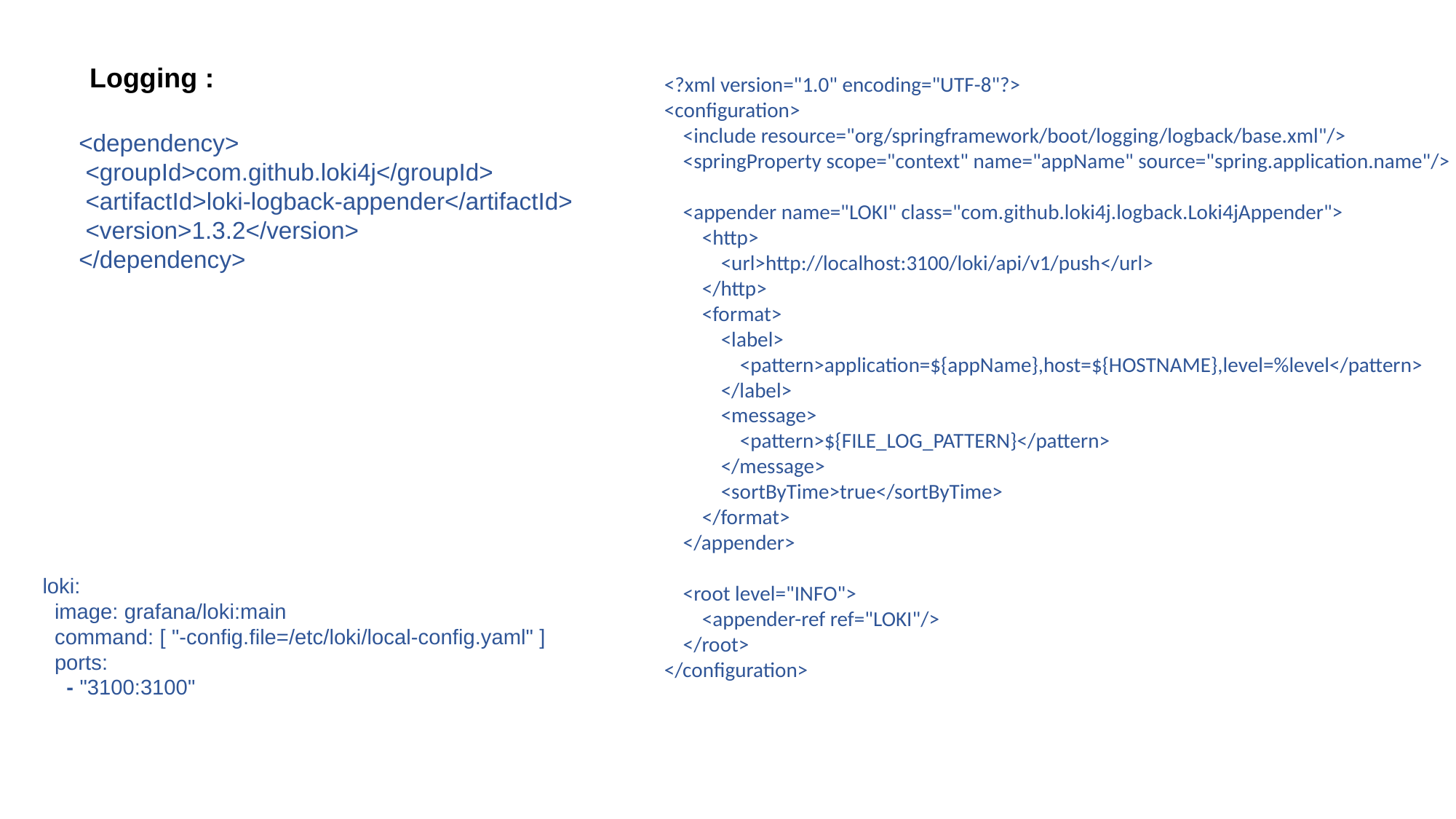

Logging :
<?xml version="1.0" encoding="UTF-8"?>
<configuration>
    <include resource="org/springframework/boot/logging/logback/base.xml"/>
    <springProperty scope="context" name="appName" source="spring.application.name"/>

    <appender name="LOKI" class="com.github.loki4j.logback.Loki4jAppender">
        <http>
            <url>http://localhost:3100/loki/api/v1/push</url>
        </http>
        <format>
            <label>
                <pattern>application=${appName},host=${HOSTNAME},level=%level</pattern>
            </label>
            <message>
                <pattern>${FILE_LOG_PATTERN}</pattern>
            </message>
            <sortByTime>true</sortByTime>
        </format>
    </appender>

    <root level="INFO">
        <appender-ref ref="LOKI"/>
    </root>
</configuration>
<dependency>
 <groupId>com.github.loki4j</groupId>
 <artifactId>loki-logback-appender</artifactId>
 <version>1.3.2</version>
</dependency>
loki:
  image: grafana/loki:main
  command: [ "-config.file=/etc/loki/local-config.yaml" ]
  ports:
    - "3100:3100"